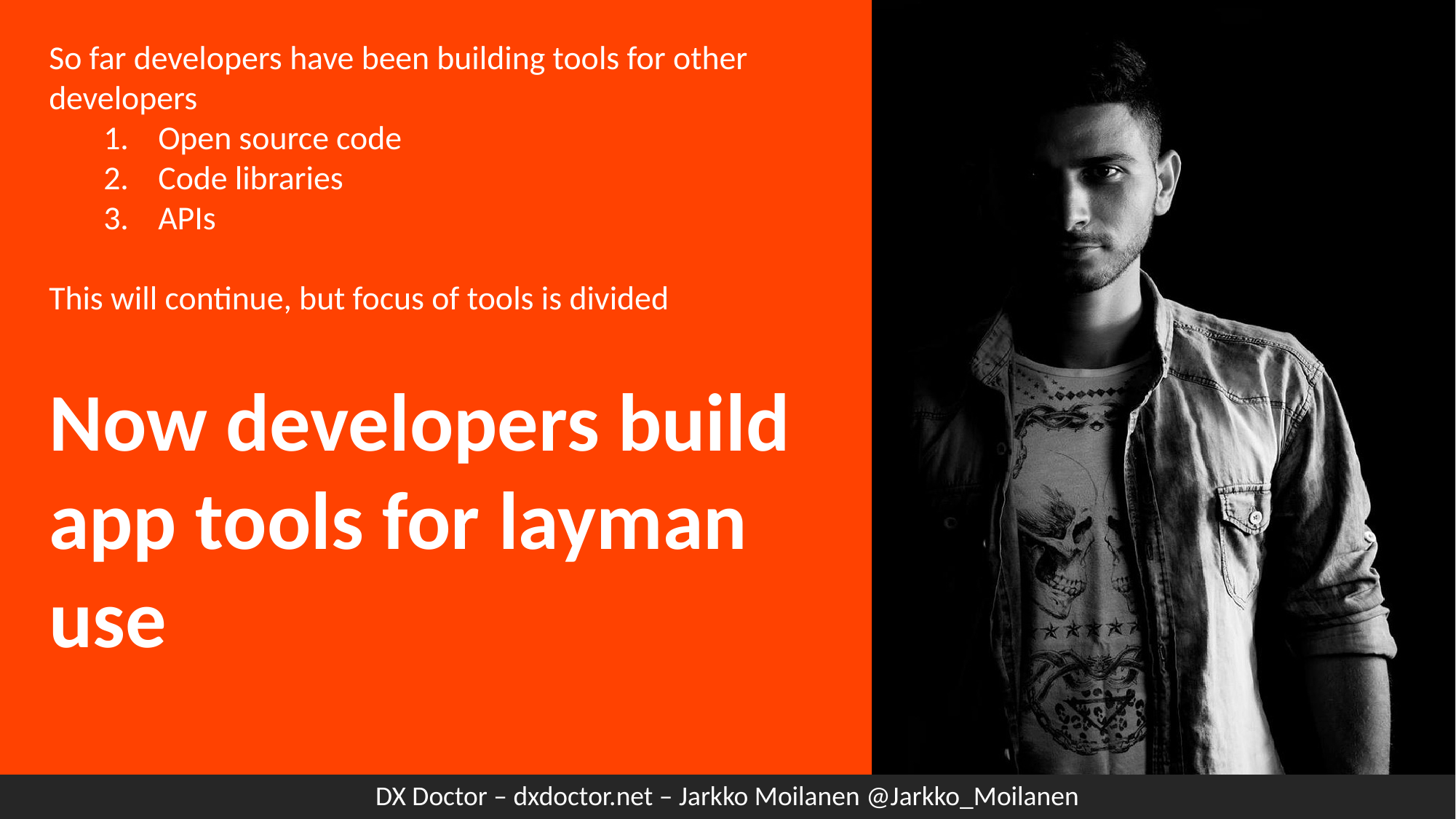

So far developers have been building tools for other developers
Open source code
Code libraries
APIs

This will continue, but focus of tools is divided
Now developers build app tools for layman use
DX Doctor – dxdoctor.net – Jarkko Moilanen @Jarkko_Moilanen